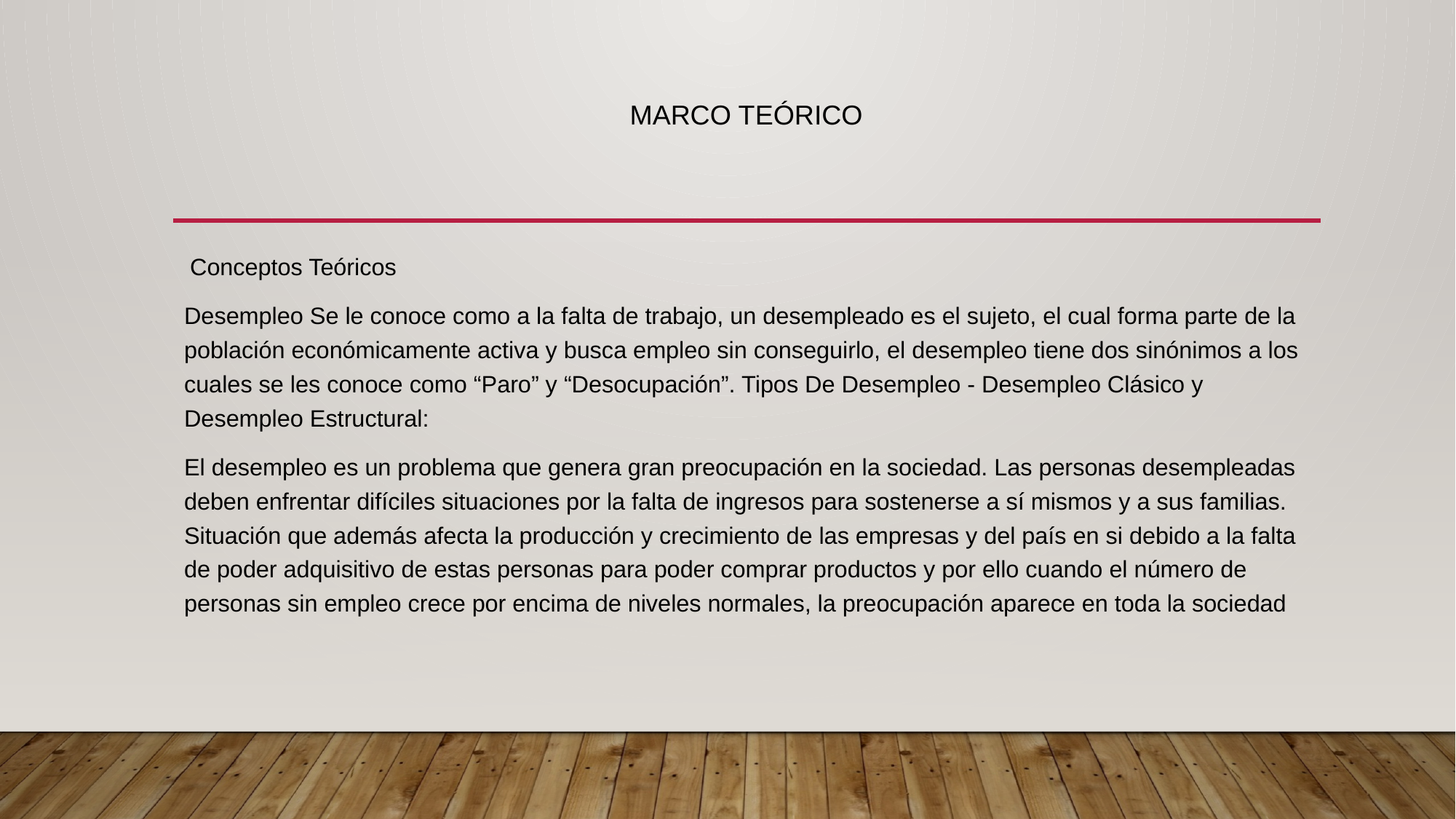

# Marco Teórico
 Conceptos Teóricos
Desempleo Se le conoce como a la falta de trabajo, un desempleado es el sujeto, el cual forma parte de la población económicamente activa y busca empleo sin conseguirlo, el desempleo tiene dos sinónimos a los cuales se les conoce como “Paro” y “Desocupación”. Tipos De Desempleo - Desempleo Clásico y Desempleo Estructural:
El desempleo es un problema que genera gran preocupación en la sociedad. Las personas desempleadas deben enfrentar difíciles situaciones por la falta de ingresos para sostenerse a sí mismos y a sus familias. Situación que además afecta la producción y crecimiento de las empresas y del país en si debido a la falta de poder adquisitivo de estas personas para poder comprar productos y por ello cuando el número de personas sin empleo crece por encima de niveles normales, la preocupación aparece en toda la sociedad